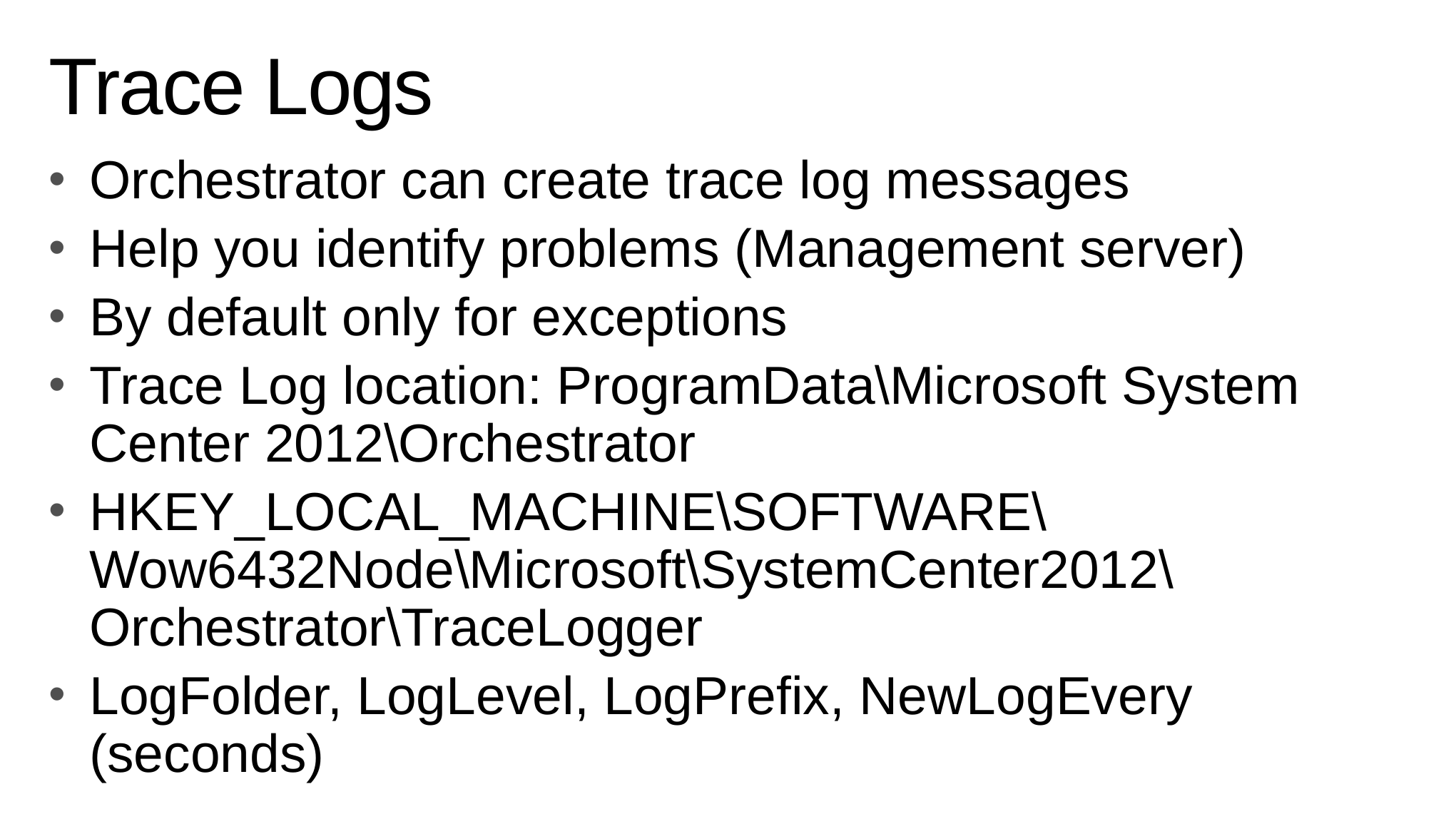

# Trace Logs
Orchestrator can create trace log messages
Help you identify problems (Management server)
By default only for exceptions
Trace Log location: ProgramData\Microsoft System Center 2012\Orchestrator
HKEY_LOCAL_MACHINE\SOFTWARE\Wow6432Node\Microsoft\SystemCenter2012\Orchestrator\TraceLogger
LogFolder, LogLevel, LogPrefix, NewLogEvery (seconds)